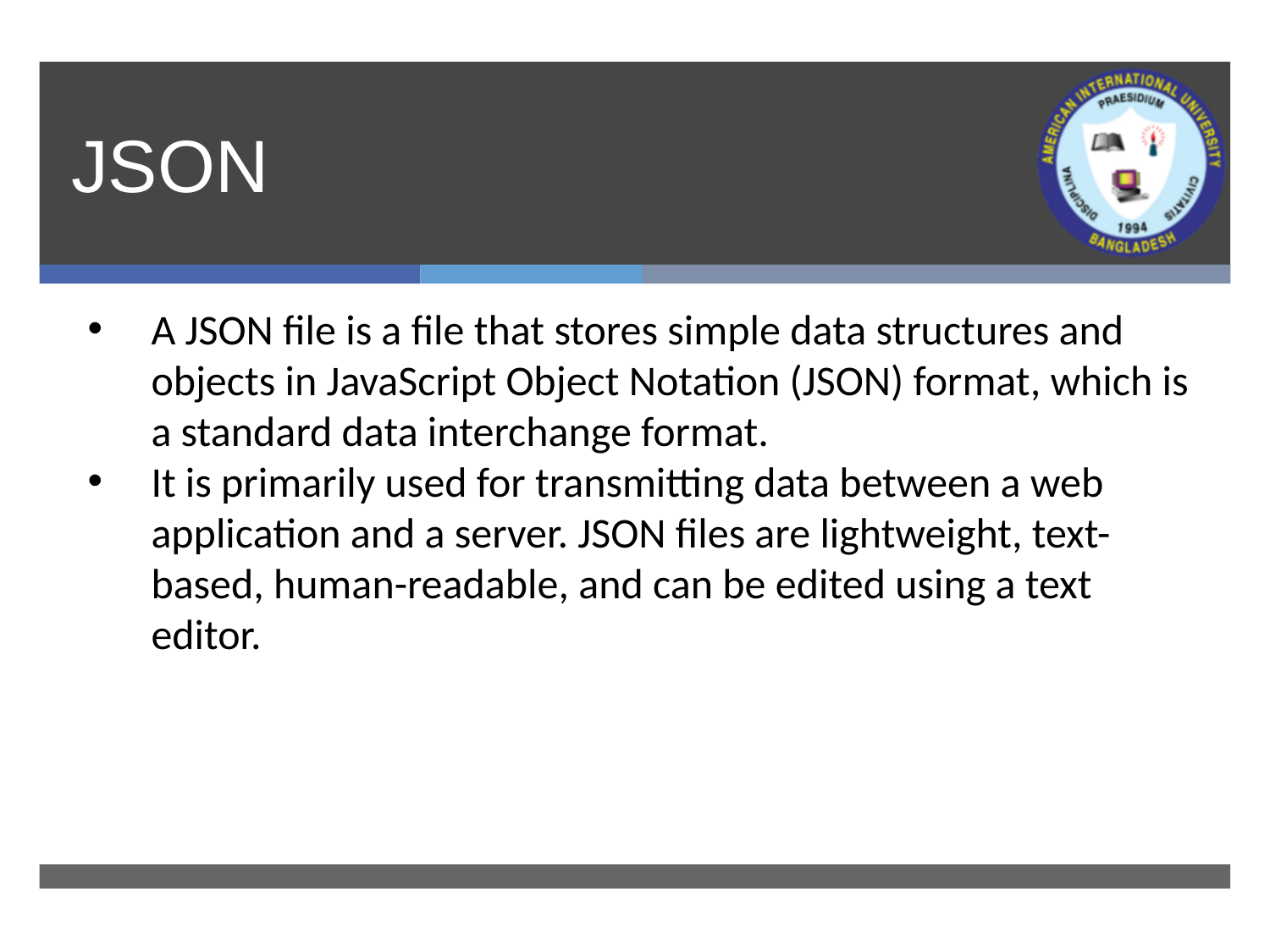

# JSON

A JSON file is a file that stores simple data structures and objects in JavaScript Object Notation (JSON) format, which is a standard data interchange format.
It is primarily used for transmitting data between a web application and a server. JSON files are lightweight, text-based, human-readable, and can be edited using a text editor.